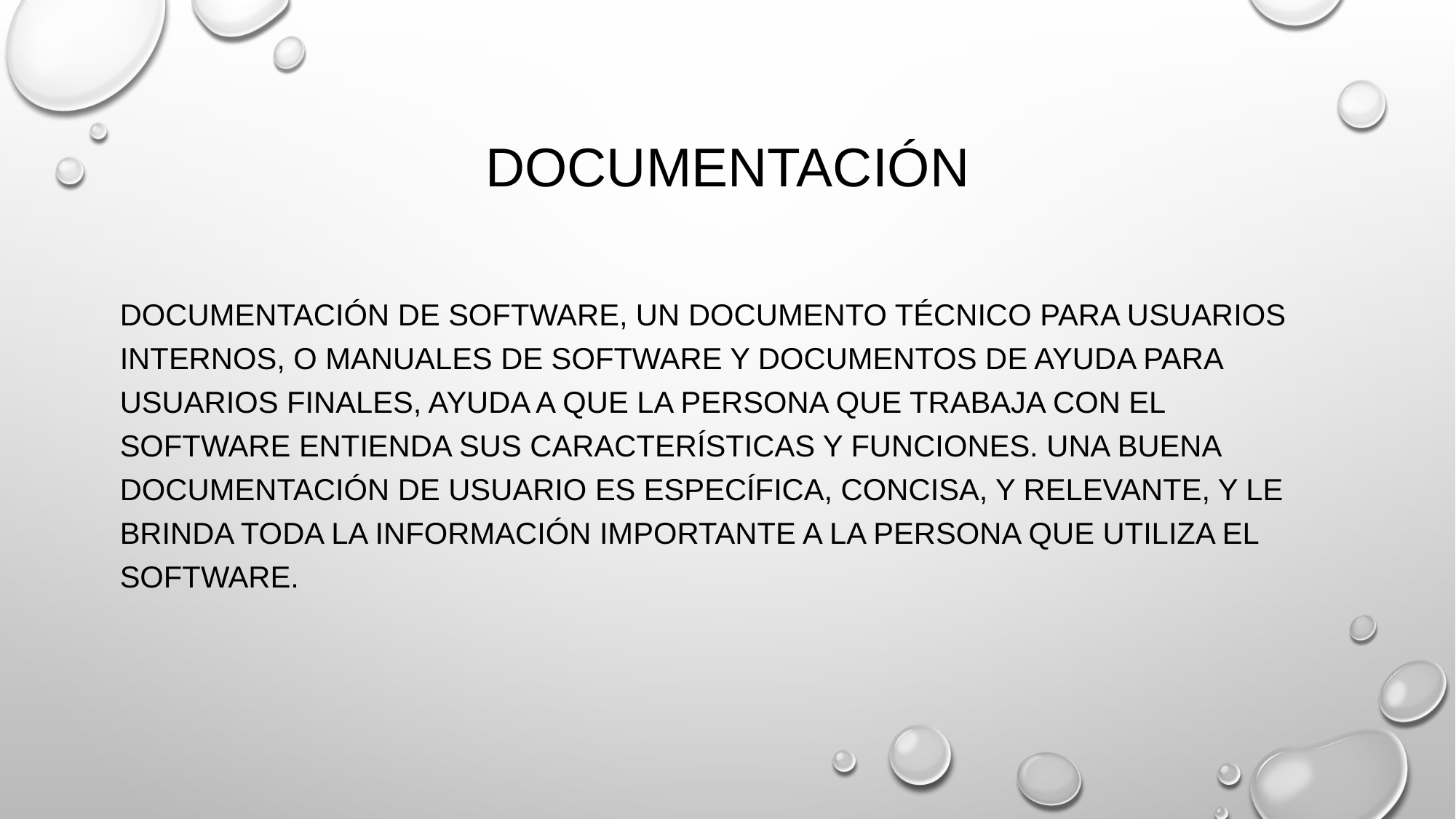

# documentación
documentación de software, un documento técnico para usuarios internos, o manuales de software y documentos de ayuda para usuarios finales, ayuda a que la persona que trabaja con el software entienda sus características y funciones. Una buena documentación de usuario es específica, concisa, y relevante, y le brinda toda la información importante a la persona que utiliza el software.